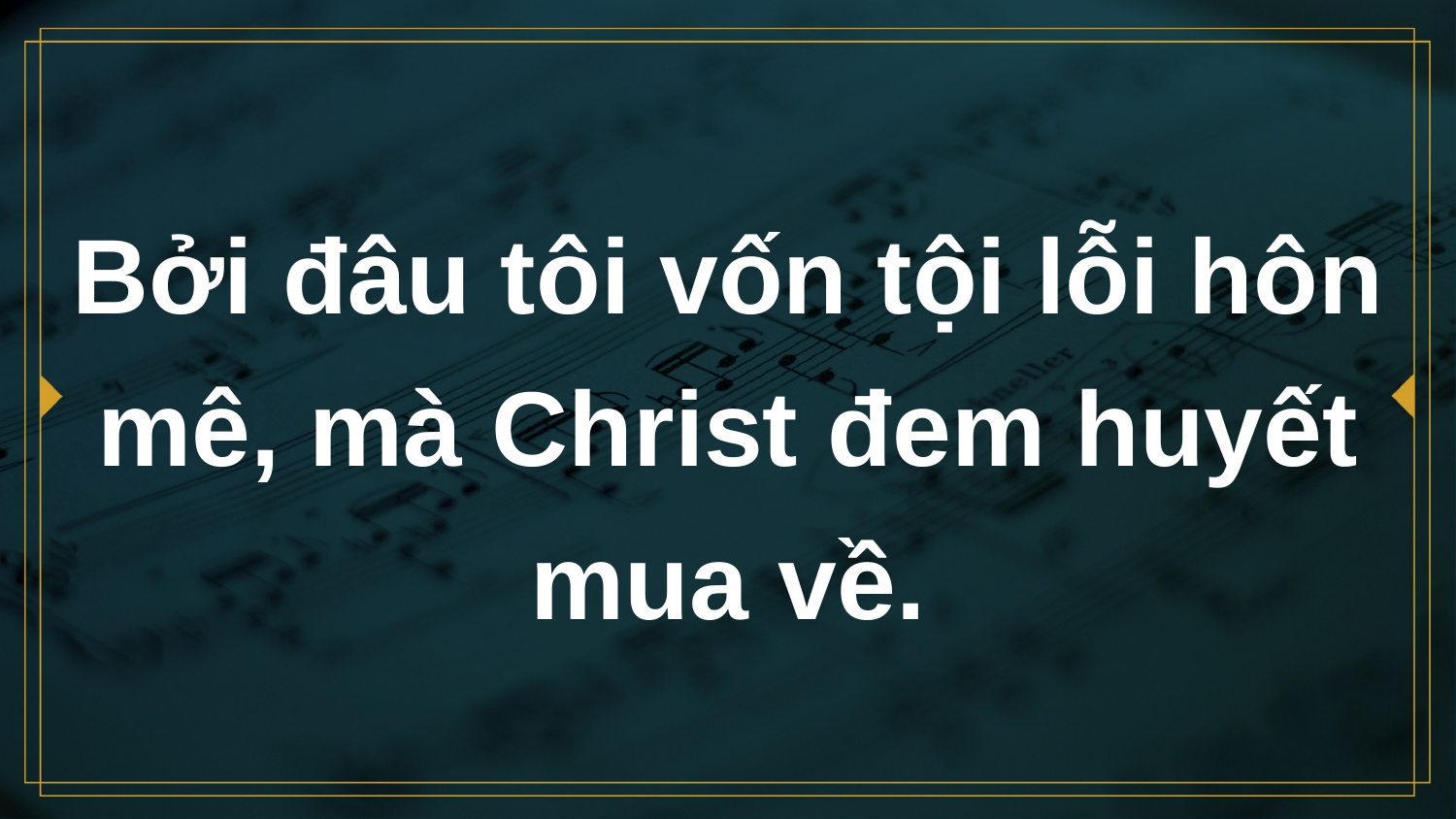

# Bởi đâu tôi vốn tội lỗi hôn mê, mà Christ đem huyết mua về.